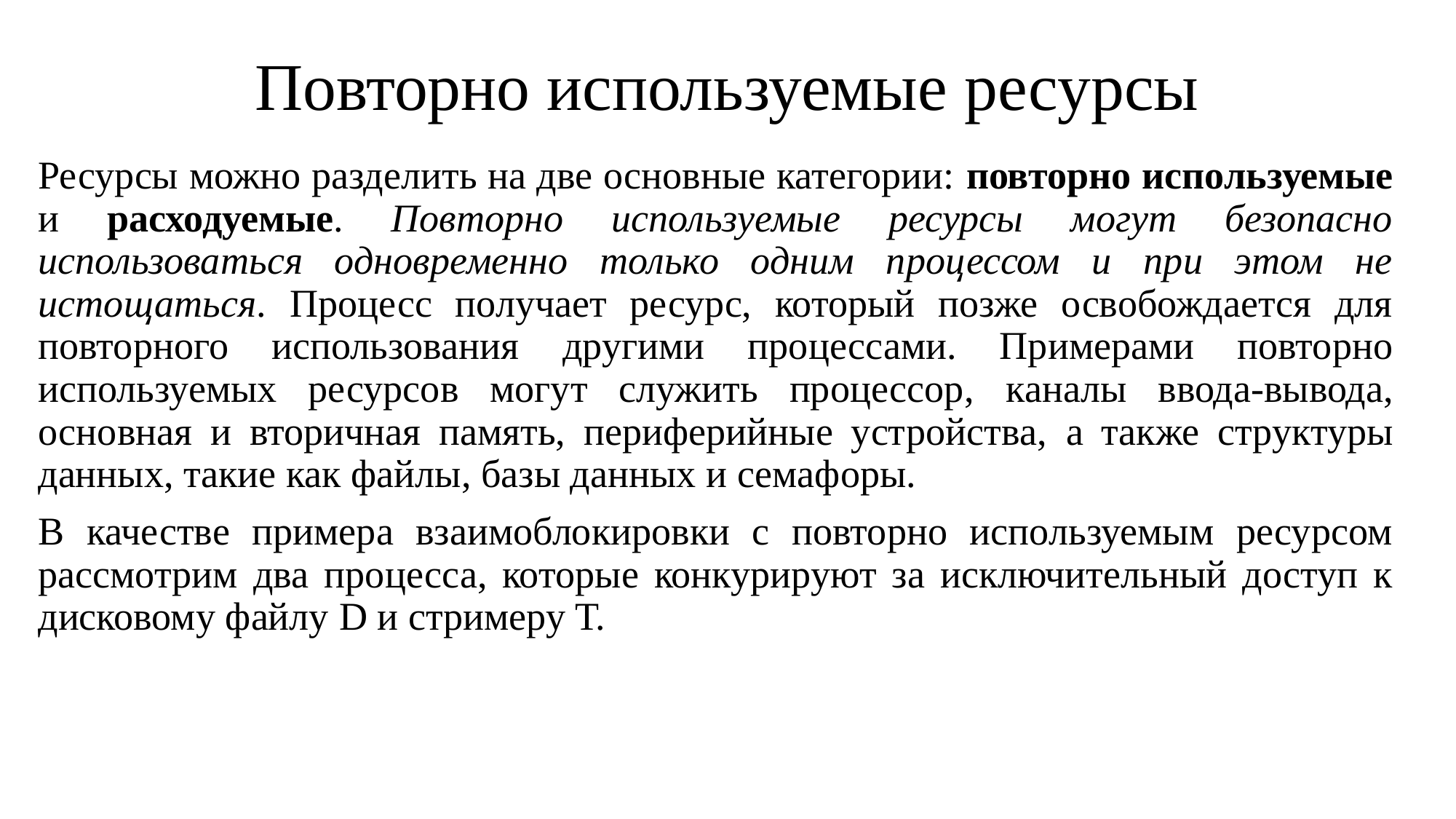

# Повторно используемые ресурсы
Ресурсы можно разделить на две основные категории: повторно используемые и расходуемые. Повторно используемые ресурсы могут безопасно использоваться одновременно только одним процессом и при этом не истощаться. Процесс получает ресурс, который позже освобождается для повторного использования другими процессами. Примерами повторно используемых ресурсов могут служить процессор, каналы ввода-вывода, основная и вторичная память, периферийные устройства, а также структуры данных, такие как файлы, базы данных и семафоры.
В качестве примера взаимоблокировки с повторно используемым ресурсом рассмотрим два процесса, которые конкурируют за исключительный доступ к дисковому файлу D и стримеру Т.